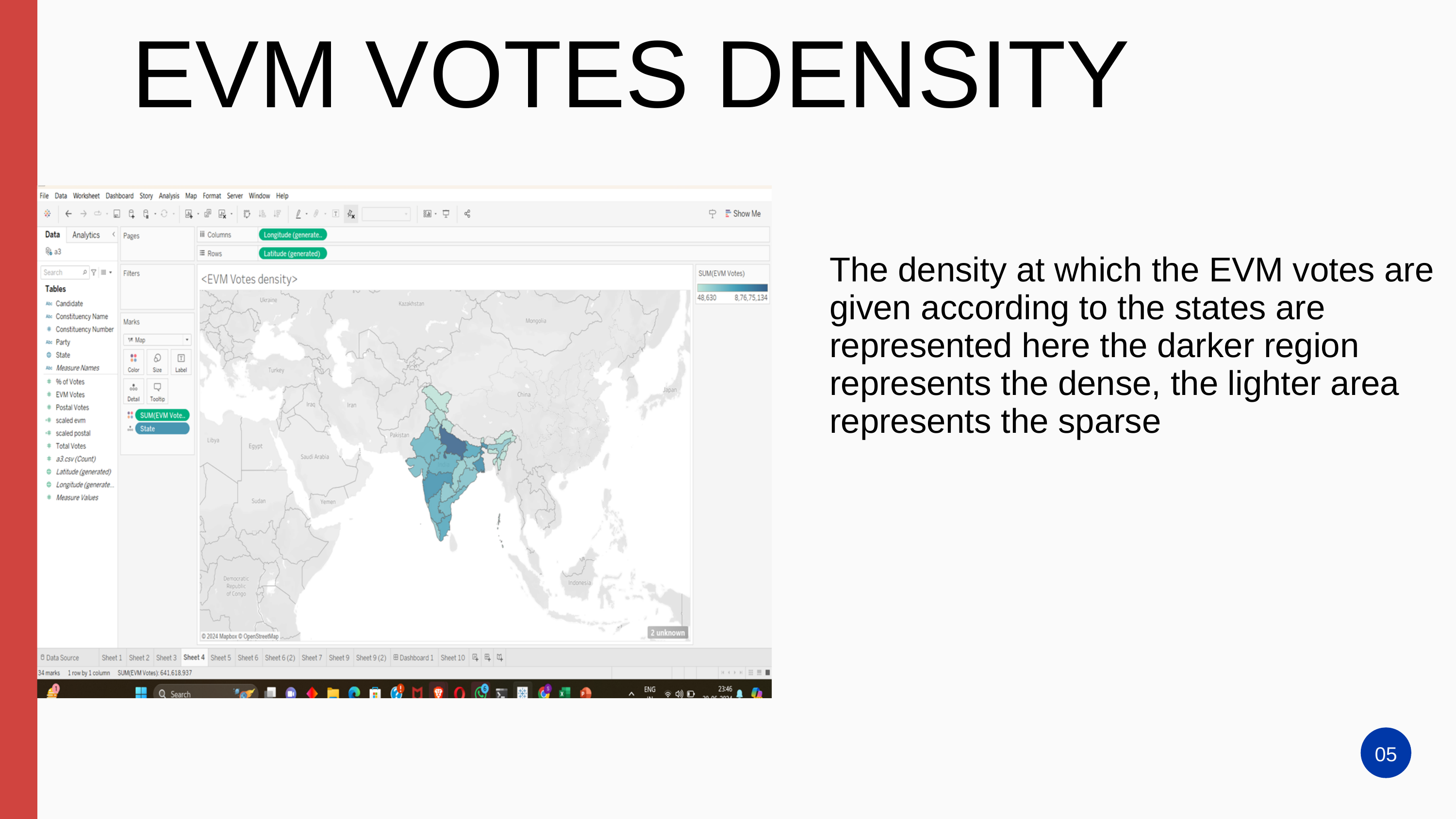

EVM VOTES DENSITY

The density at which the EVM votes are given according to the states are represented here the darker region represents the dense, the lighter area represents the sparse

05